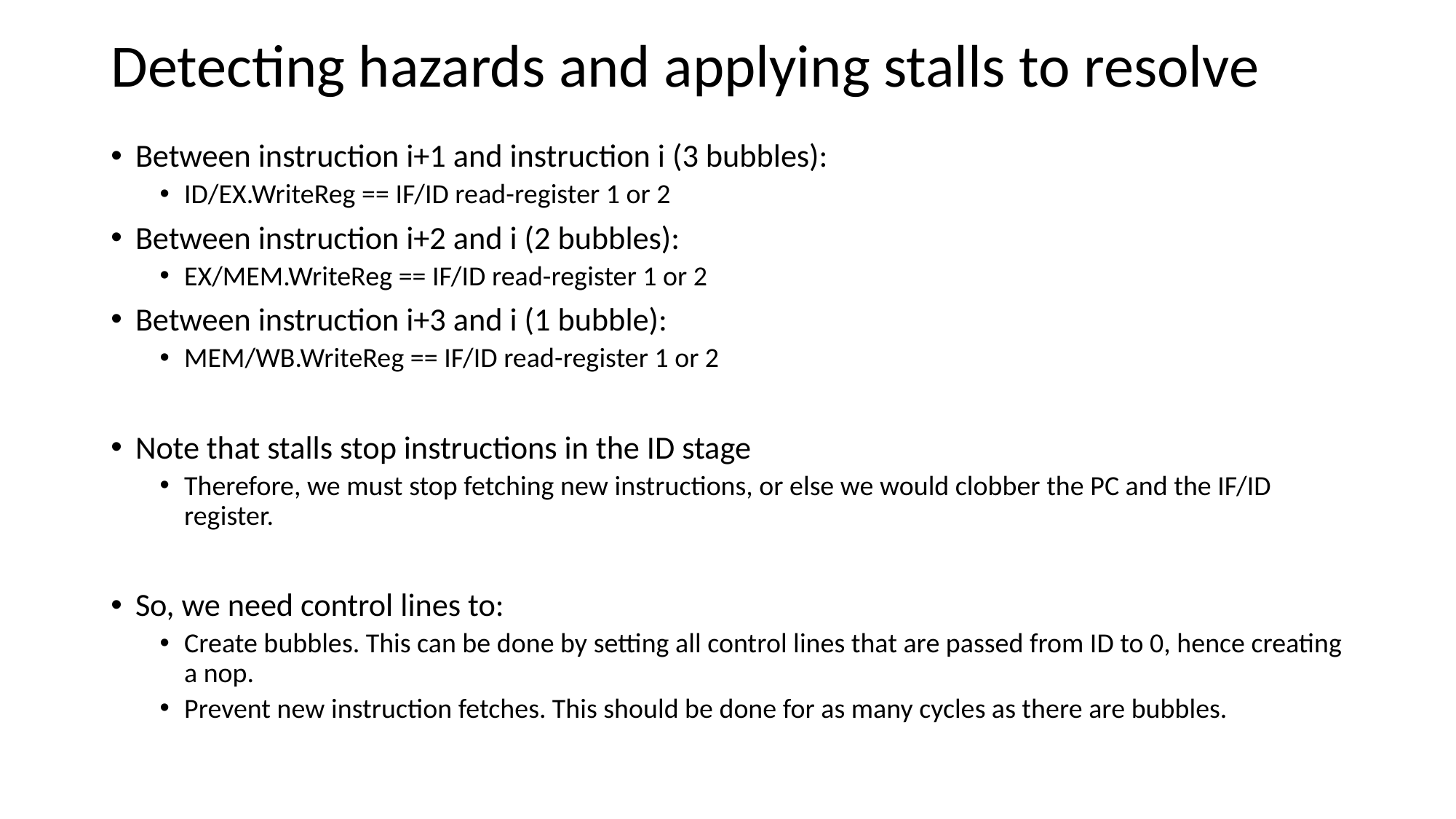

# Detecting hazards and applying stalls to resolve
Between instruction i+1 and instruction i (3 bubbles):
ID/EX.WriteReg == IF/ID read-register 1 or 2
Between instruction i+2 and i (2 bubbles):
EX/MEM.WriteReg == IF/ID read-register 1 or 2
Between instruction i+3 and i (1 bubble):
MEM/WB.WriteReg == IF/ID read-register 1 or 2

Note that stalls stop instructions in the ID stage
Therefore, we must stop fetching new instructions, or else we would clobber the PC and the IF/ID register.

So, we need control lines to:
Create bubbles. This can be done by setting all control lines that are passed from ID to 0, hence creating a nop.
Prevent new instruction fetches. This should be done for as many cycles as there are bubbles.